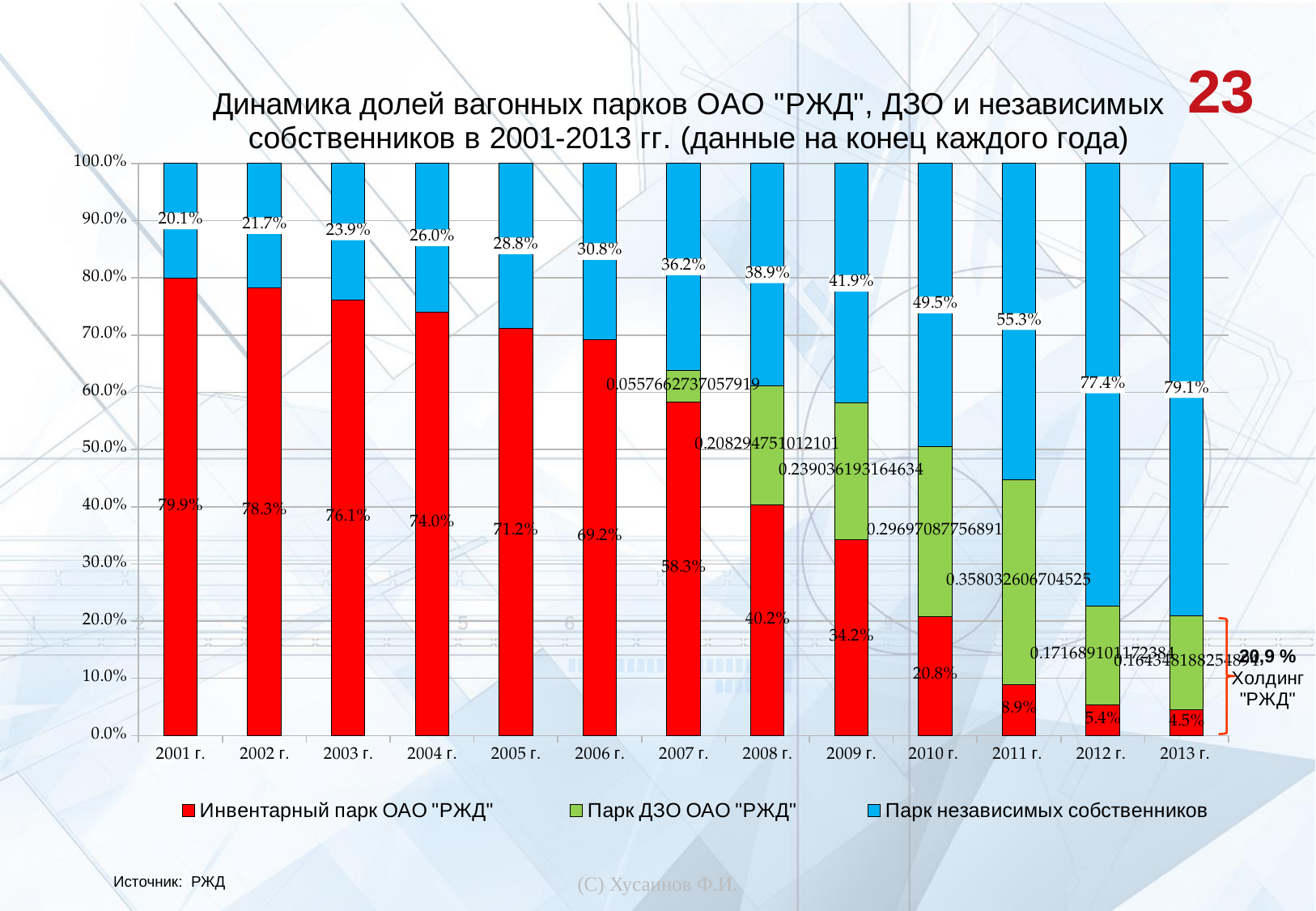

### Chart: Динамика долей вагонных парков ОАО "РЖД", ДЗО и независимых собственников в 2001-2013 гг. (данные на конец каждого года)

| Category | Инвентарный парк ОАО "РЖД"  | Парк ДЗО ОАО "РЖД" | Парк независимых собственников |
|---|---|---|---|
| 2001 г. | 0.7989259398026727 | None | 0.20107406019732743 |
| 2002 г. | 0.782674011016525 | None | 0.21732598898347524 |
| 2003 г. | 0.760837619397502 | None | 0.2391623806024983 |
| 2004 г. | 0.7403733955659275 | None | 0.25962660443407237 |
| 2005 г. | 0.7121177544500228 | None | 0.2878822455499774 |
| 2006 г. | 0.6920540718760303 | None | 0.30794592812396976 |
| 2007 г. | 0.5825730394669397 | 0.05576627370579193 | 0.3616606868272683 |
| 2008 г. | 0.4024967491282884 | 0.20829475101210146 | 0.3892084998596104 |
| 2009 г. | 0.3419699566488558 | 0.2390361931646336 | 0.41889303357193264 |
| 2010 г.  | 0.2082399922080452 | 0.2969708775689103 | 0.49478913022304477 |
| 2011 г.  | 0.08902729437625947 | 0.35803260670452475 | 0.552940098919216 |
| 2012 г.  | 0.05401650021710817 | 0.17168910117238392 | 0.7742943986105085 |
| 2013 г.  | 0.045147855060391484 | 0.16434818825489386 | 0.7905039566847147 |
23
(С) Хусаинов Ф.И.
Источник:  РЖД